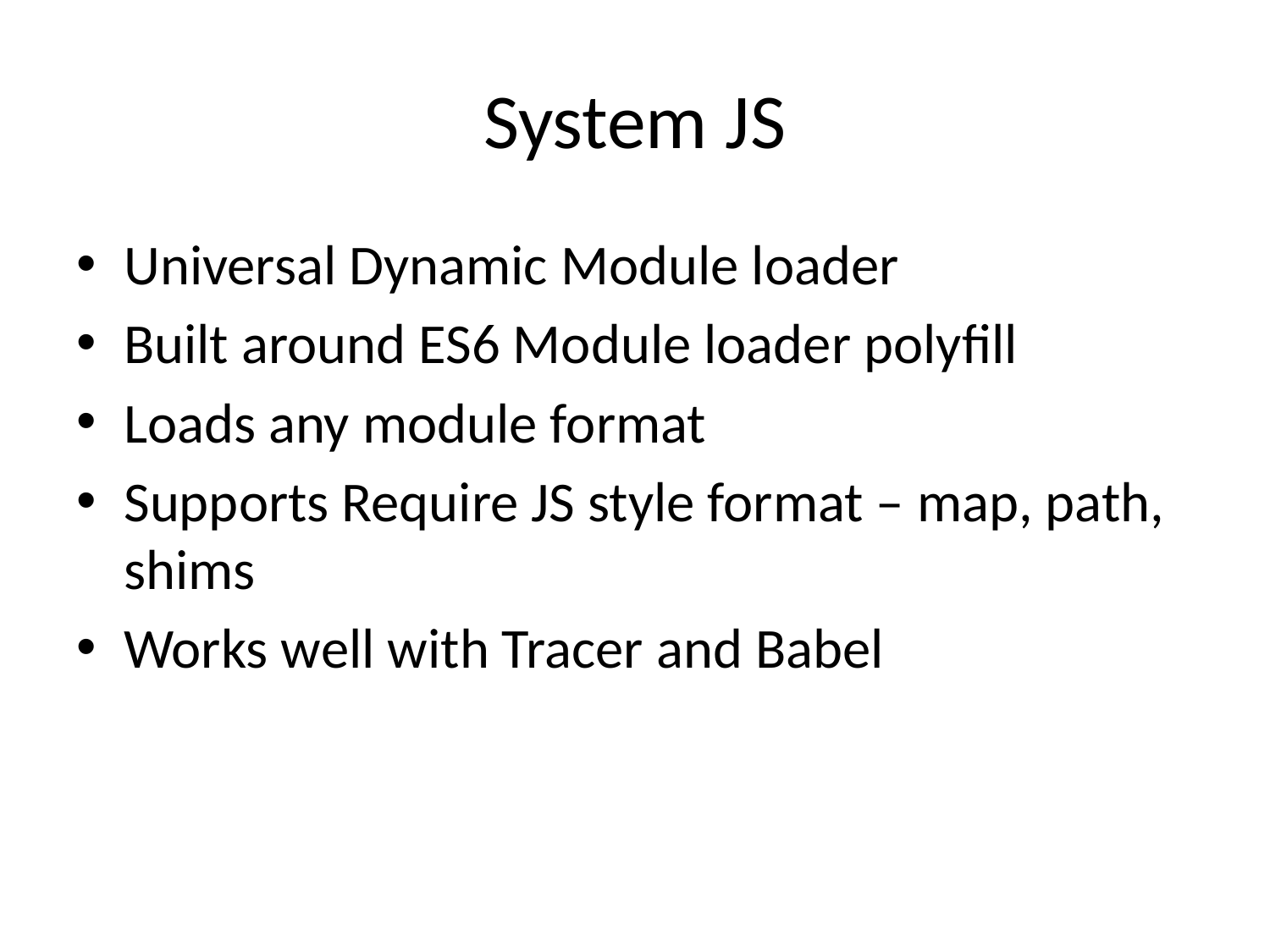

# System JS
Universal Dynamic Module loader
Built around ES6 Module loader polyfill
Loads any module format
Supports Require JS style format – map, path, shims
Works well with Tracer and Babel